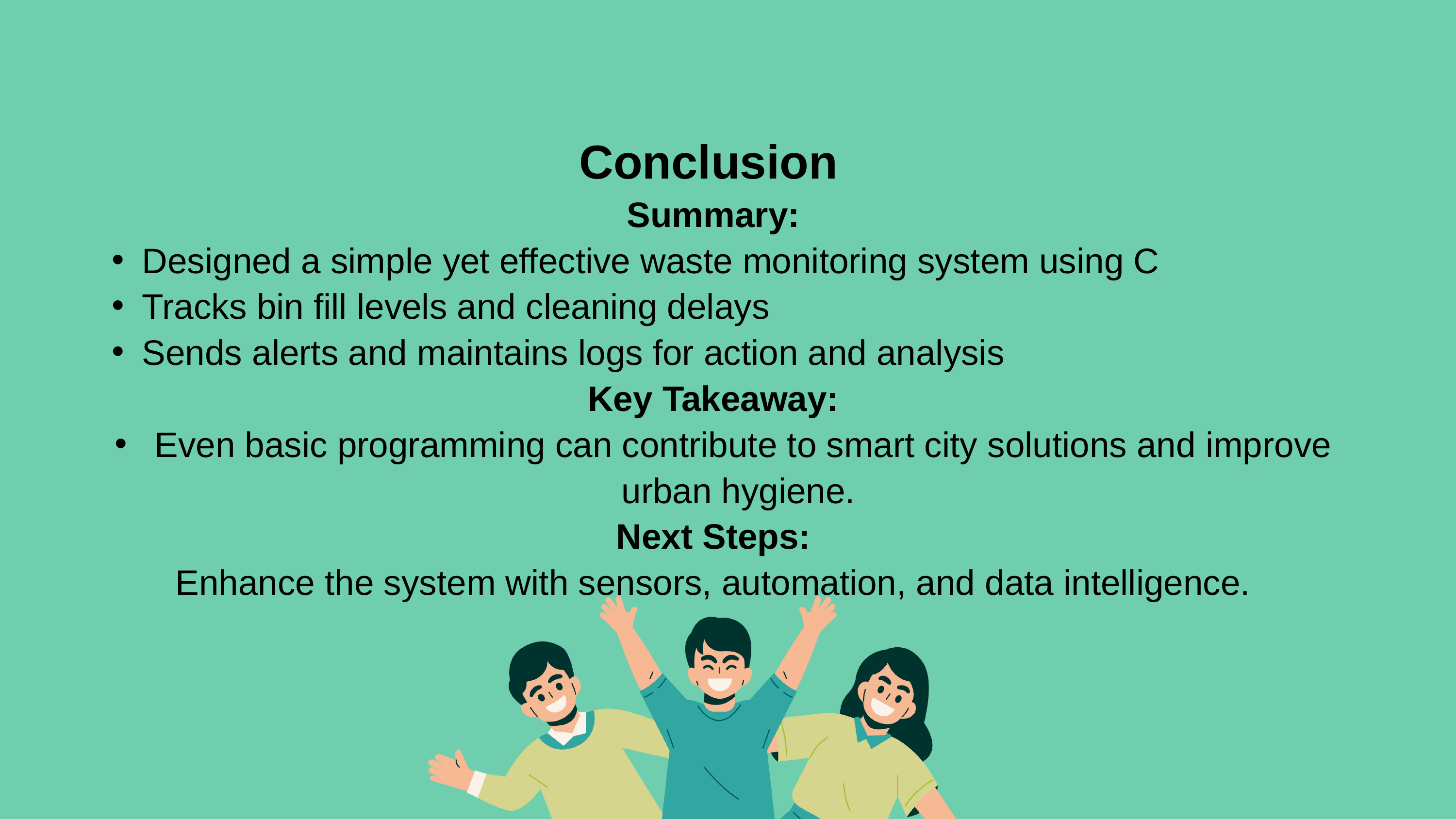

Conclusion
 Summary:
Designed a simple yet effective waste monitoring system using C
Tracks bin fill levels and cleaning delays
Sends alerts and maintains logs for action and analysis
 Key Takeaway:
 Even basic programming can contribute to smart city solutions and improve urban hygiene.
 Next Steps:
 Enhance the system with sensors, automation, and data intelligence.